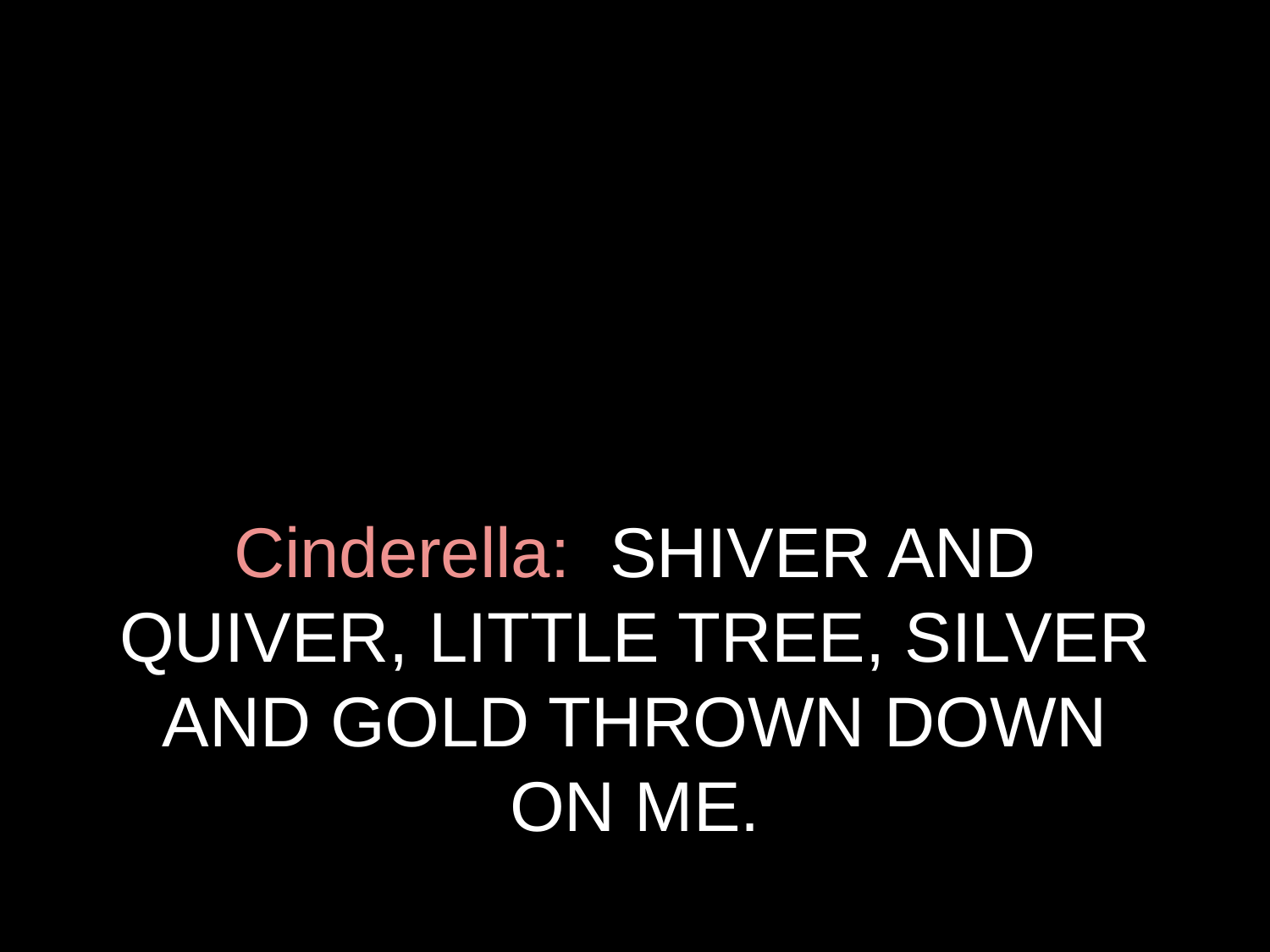

# Cinderella:  SHIVER AND QUIVER, LITTLE TREE, SILVER AND GOLD THROWN DOWN ON ME.